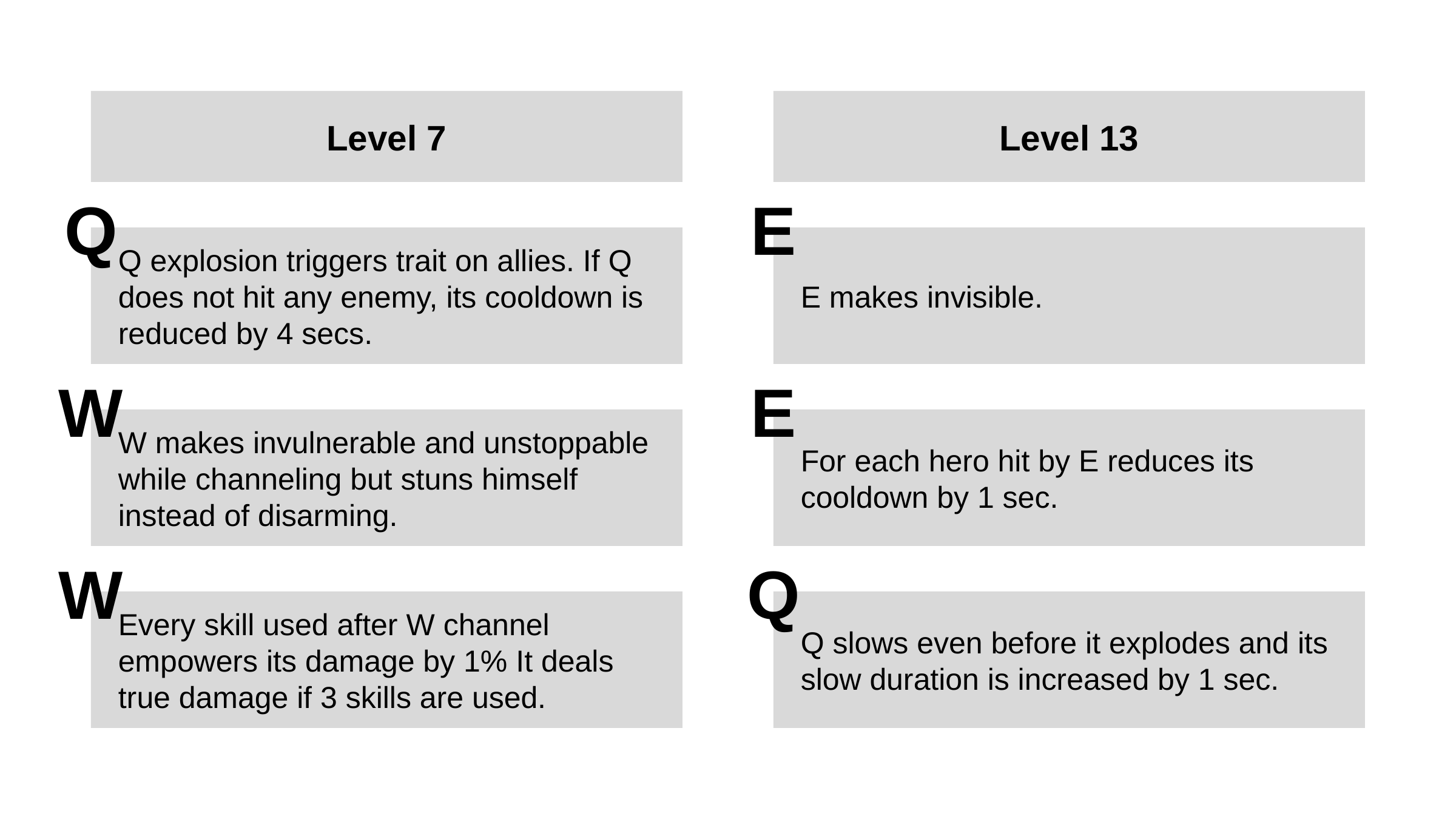

Level 7
Level 13
Q
E
Q explosion triggers trait on allies. If Q does not hit any enemy, its cooldown is reduced by 4 secs.
E makes invisible.
W
E
W makes invulnerable and unstoppable while channeling but stuns himself instead of disarming.
For each hero hit by E reduces its cooldown by 1 sec.
W
Q
Every skill used after W channel empowers its damage by 1% It deals true damage if 3 skills are used.
Q slows even before it explodes and its slow duration is increased by 1 sec.